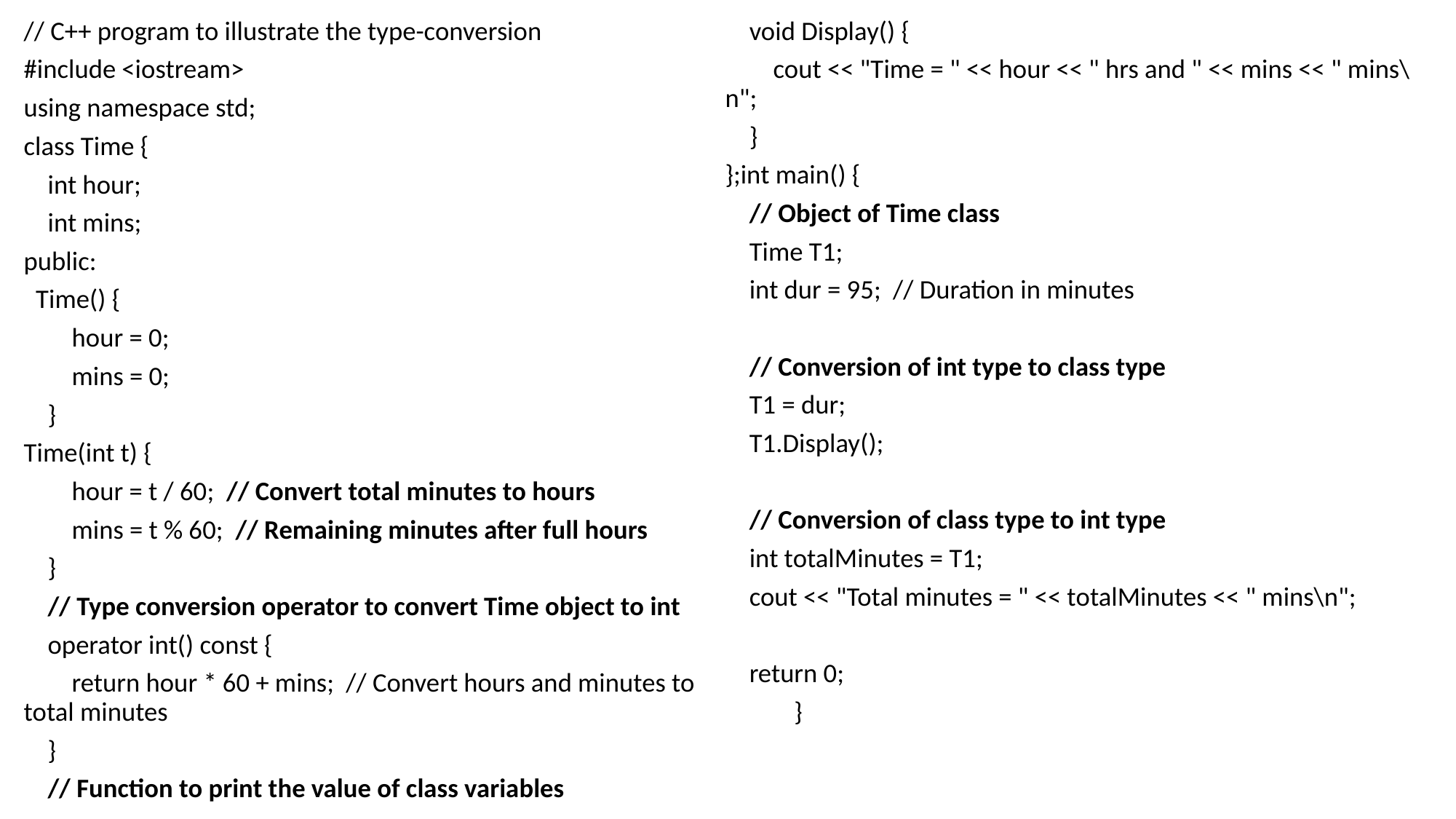

// C++ program to illustrate the type-conversion
#include <iostream>
using namespace std;
class Time {
    int hour;
    int mins;
public:
  Time() {
        hour = 0;
        mins = 0;
    }
Time(int t) {
        hour = t / 60;  // Convert total minutes to hours
        mins = t % 60;  // Remaining minutes after full hours
    }
    // Type conversion operator to convert Time object to int
    operator int() const {
        return hour * 60 + mins;  // Convert hours and minutes to total minutes
    }
    // Function to print the value of class variables
    void Display() {
        cout << "Time = " << hour << " hrs and " << mins << " mins\n";
    }
};int main() {
    // Object of Time class
    Time T1;
    int dur = 95;  // Duration in minutes

    // Conversion of int type to class type
    T1 = dur;
    T1.Display();

    // Conversion of class type to int type
    int totalMinutes = T1;
    cout << "Total minutes = " << totalMinutes << " mins\n";

    return 0;
	}